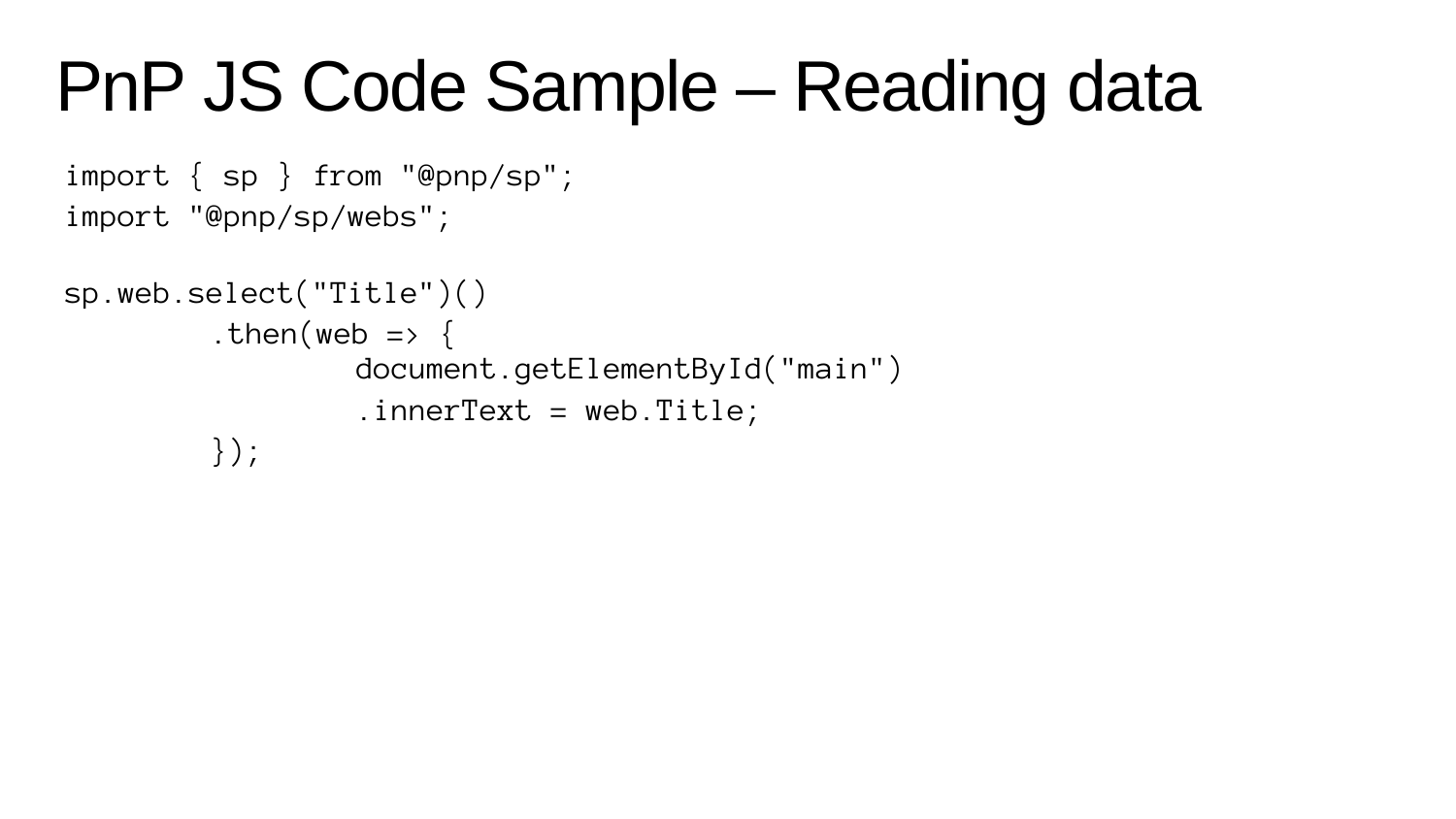

# PnP JS Code Sample – Reading data
import { sp } from "@pnp/sp";
import "@pnp/sp/webs";
sp.web.select("Title")()
	.then(web => {   					  		document.getElementById("main")
		.innerText = web.Title;
	});